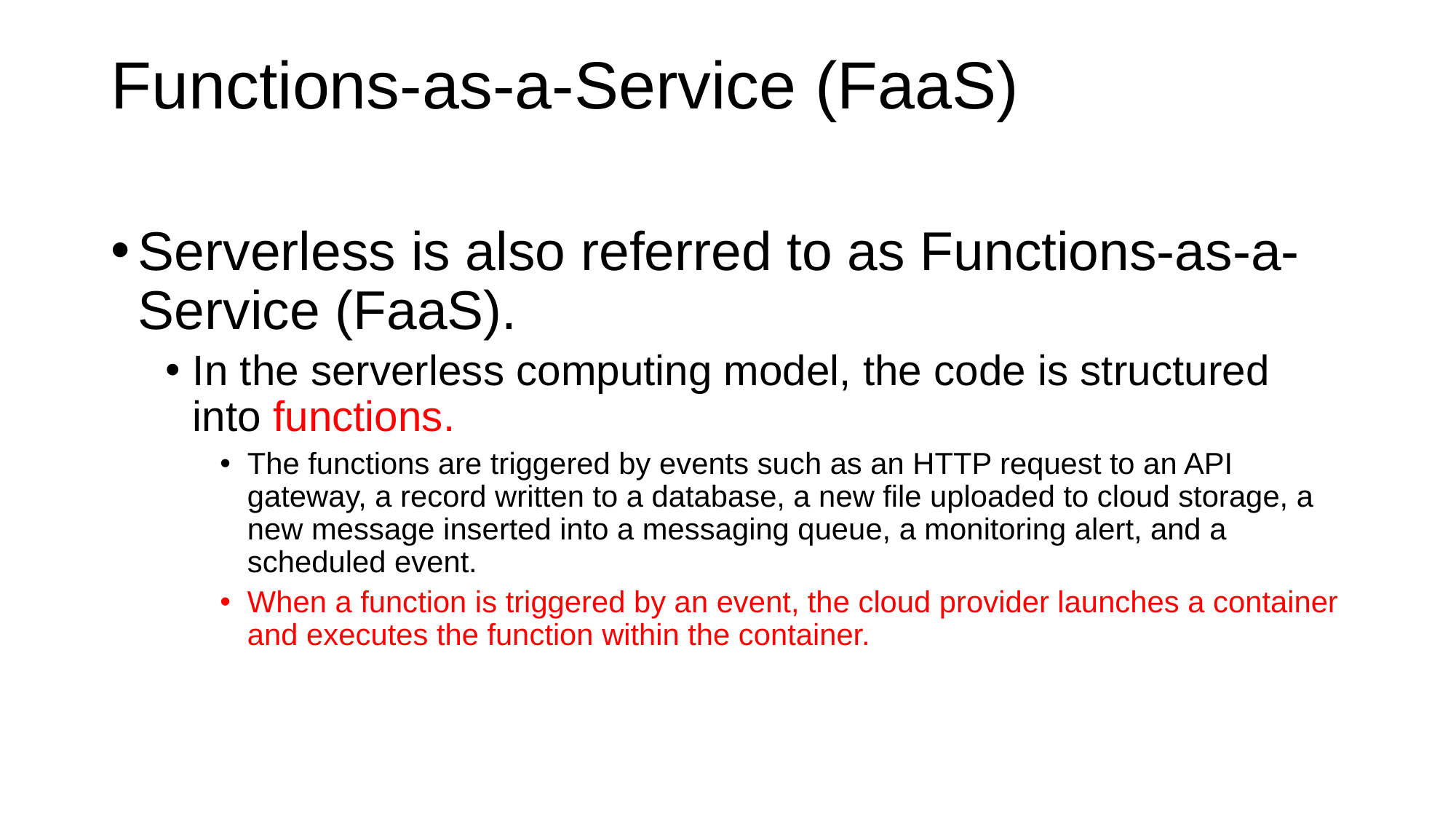

# Functions-as-a-Service (FaaS)
Serverless is also referred to as Functions-as-a-Service (FaaS).
In the serverless computing model, the code is structured into functions.
The functions are triggered by events such as an HTTP request to an API gateway, a record written to a database, a new file uploaded to cloud storage, a new message inserted into a messaging queue, a monitoring alert, and a scheduled event.
When a function is triggered by an event, the cloud provider launches a container and executes the function within the container.